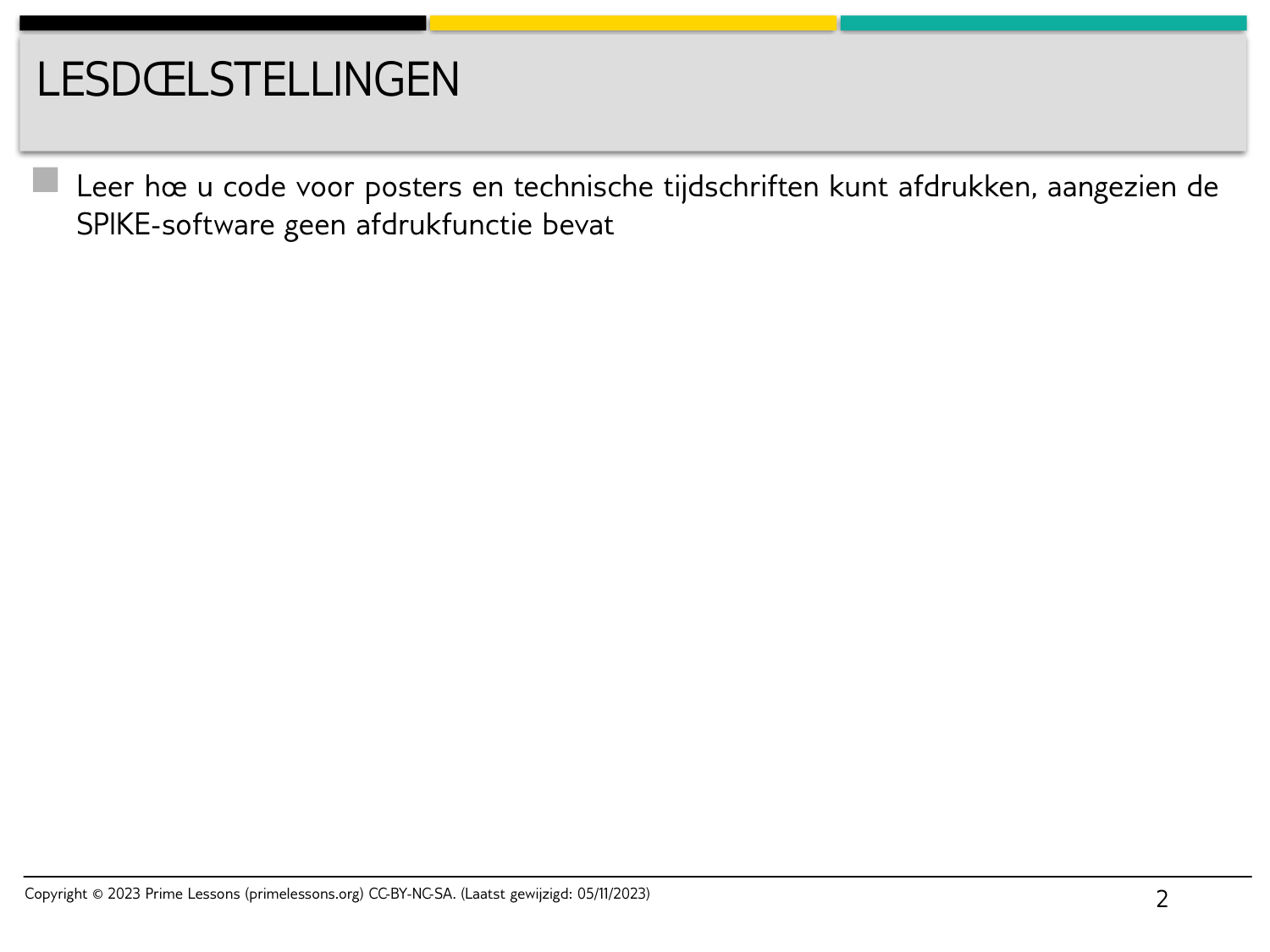

# Lesdoelstellingen
Leer hoe u code voor posters en technische tijdschriften kunt afdrukken, aangezien de SPIKE-software geen afdrukfunctie bevat
2
Copyright © 2023 Prime Lessons (primelessons.org) CC-BY-NC-SA. (Laatst gewijzigd: 05/11/2023)